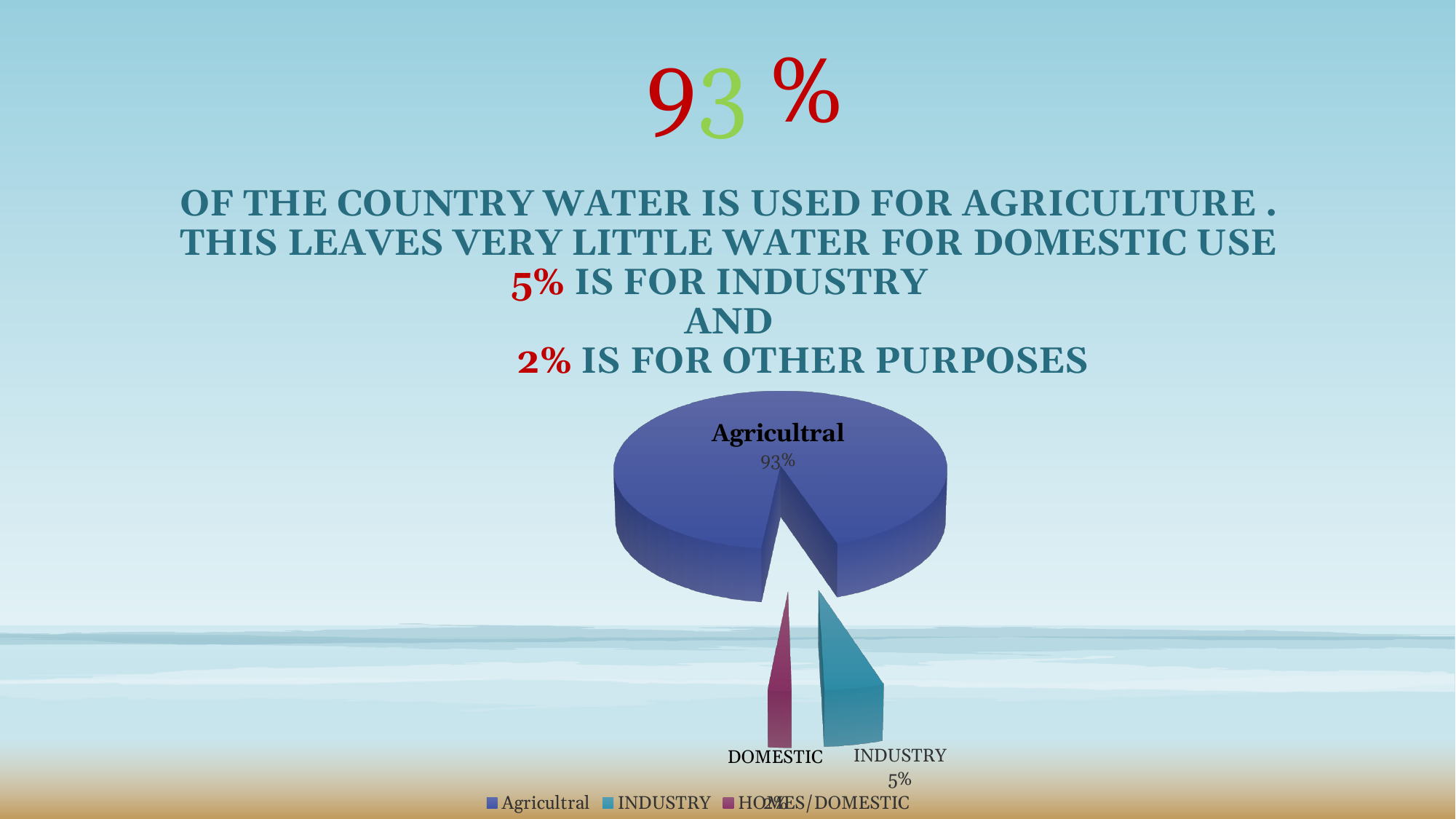

# 93 %
OF THE COUNTRY WATER IS USED FOR AGRICULTURE .
THIS LEAVES VERY LITTLE WATER FOR DOMESTIC USE
5% IS FOR INDUSTRY
AND
                2% IS FOR OTHER PURPOSES

[unsupported chart]